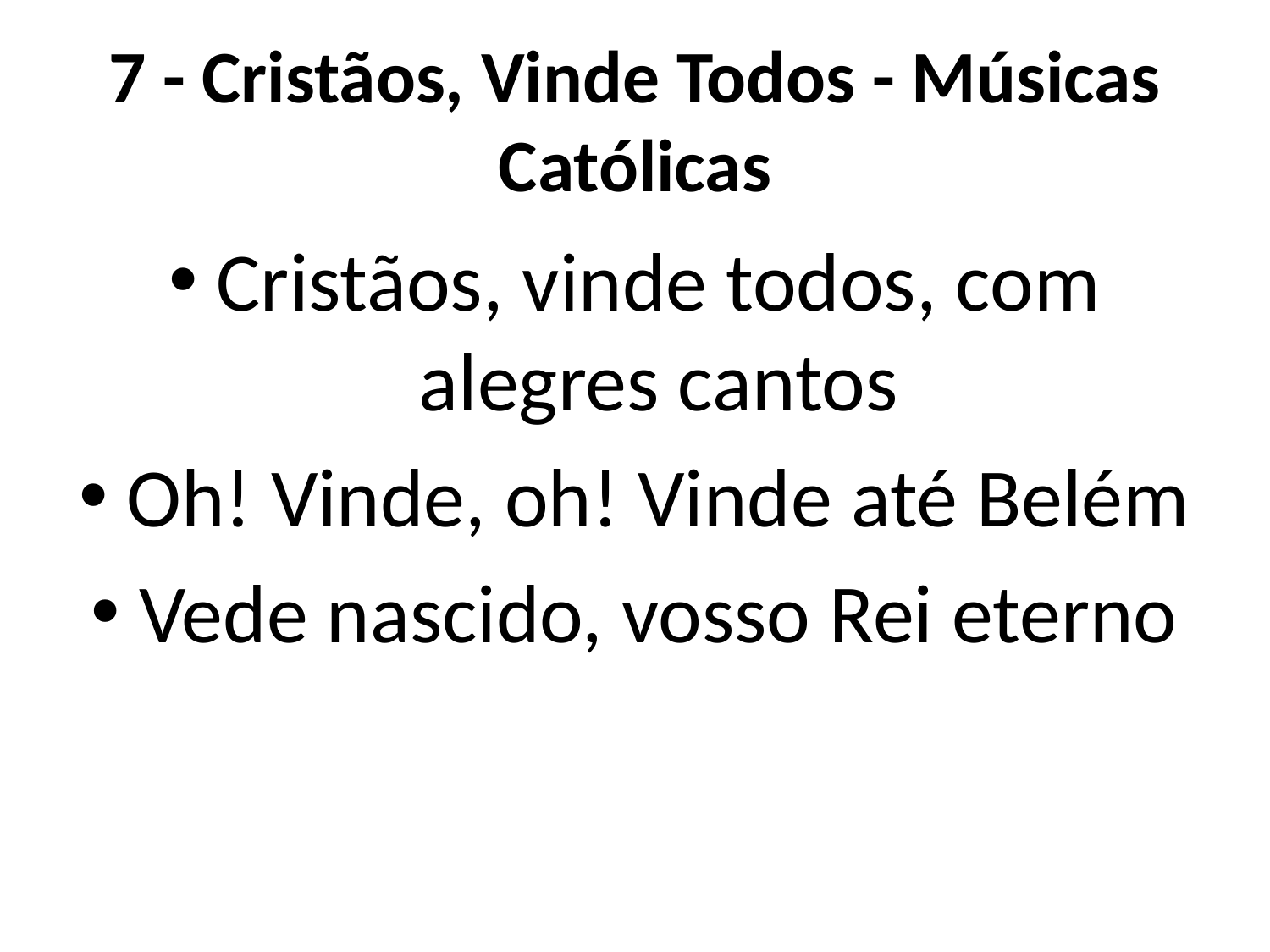

# 7 - Cristãos, Vinde Todos - Músicas Católicas
Cristãos, vinde todos, com alegres cantos
Oh! Vinde, oh! Vinde até Belém
Vede nascido, vosso Rei eterno